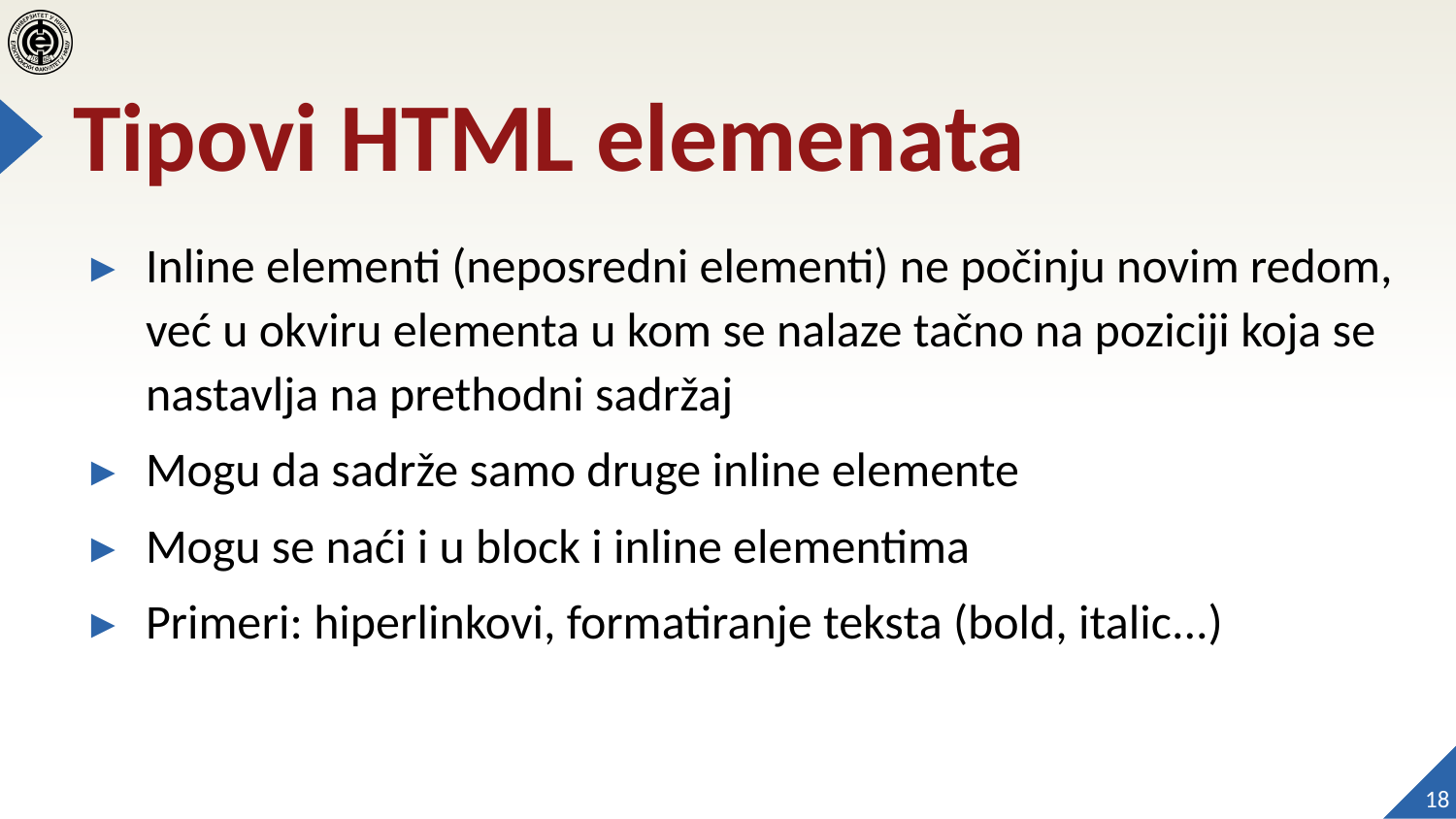

# Tipovi HTML elemenata
Inline elementi (neposredni elementi) ne počinju novim redom, već u okviru elementa u kom se nalaze tačno na poziciji koja se nastavlja na prethodni sadržaj
Mogu da sadrže samo druge inline elemente
Mogu se naći i u block i inline elementima
Primeri: hiperlinkovi, formatiranje teksta (bold, italic...)
18